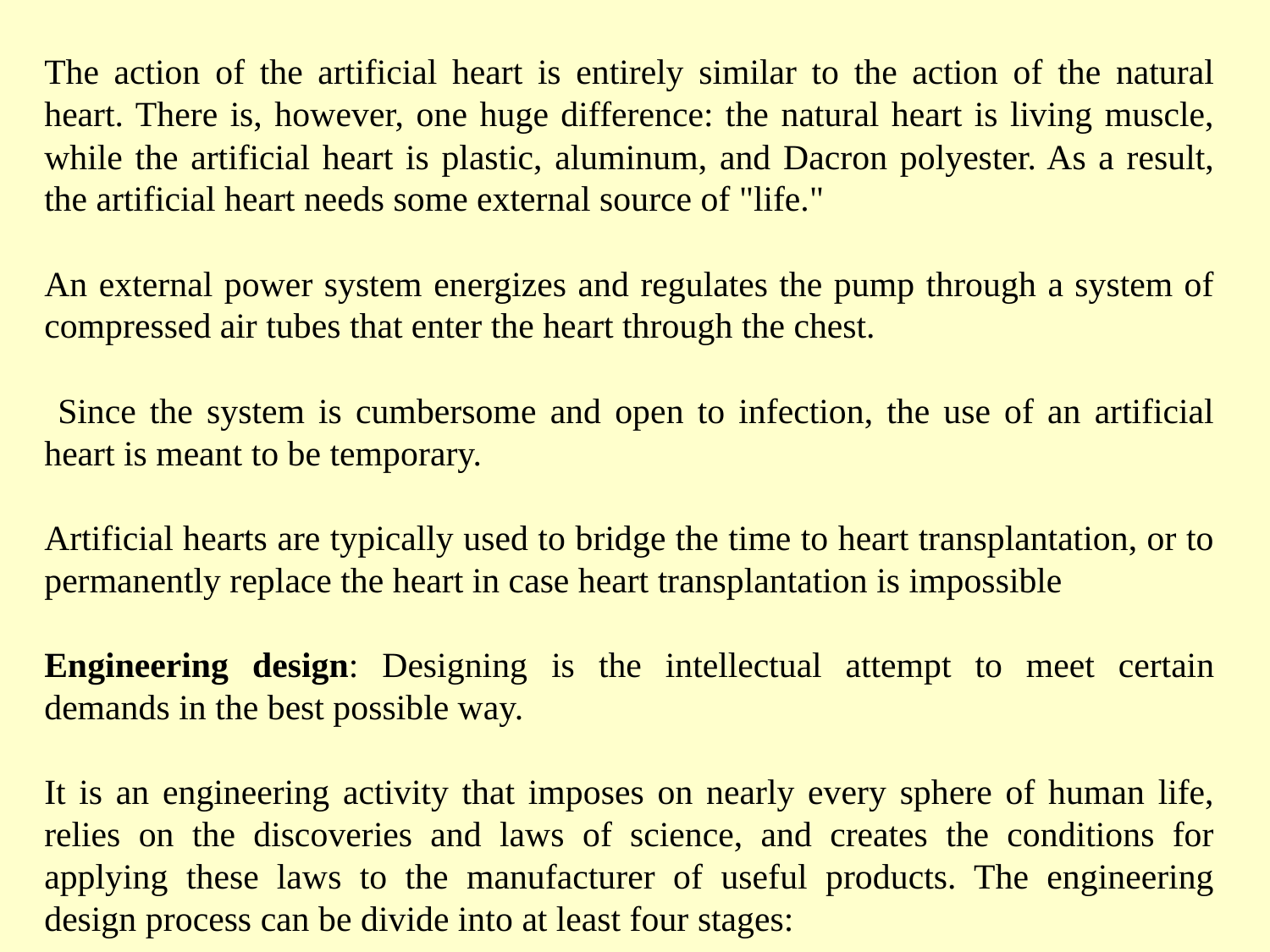

The action of the artificial heart is entirely similar to the action of the natural heart. There is, however, one huge difference: the natural heart is living muscle, while the artificial heart is plastic, aluminum, and Dacron polyester. As a result, the artificial heart needs some external source of "life."

An external power system energizes and regulates the pump through a system of compressed air tubes that enter the heart through the chest.

 Since the system is cumbersome and open to infection, the use of an artificial heart is meant to be temporary.

Artificial hearts are typically used to bridge the time to heart transplantation, or to permanently replace the heart in case heart transplantation is impossible

Engineering design: Designing is the intellectual attempt to meet certain demands in the best possible way.

It is an engineering activity that imposes on nearly every sphere of human life, relies on the discoveries and laws of science, and creates the conditions for applying these laws to the manufacturer of useful products. The engineering design process can be divide into at least four stages: